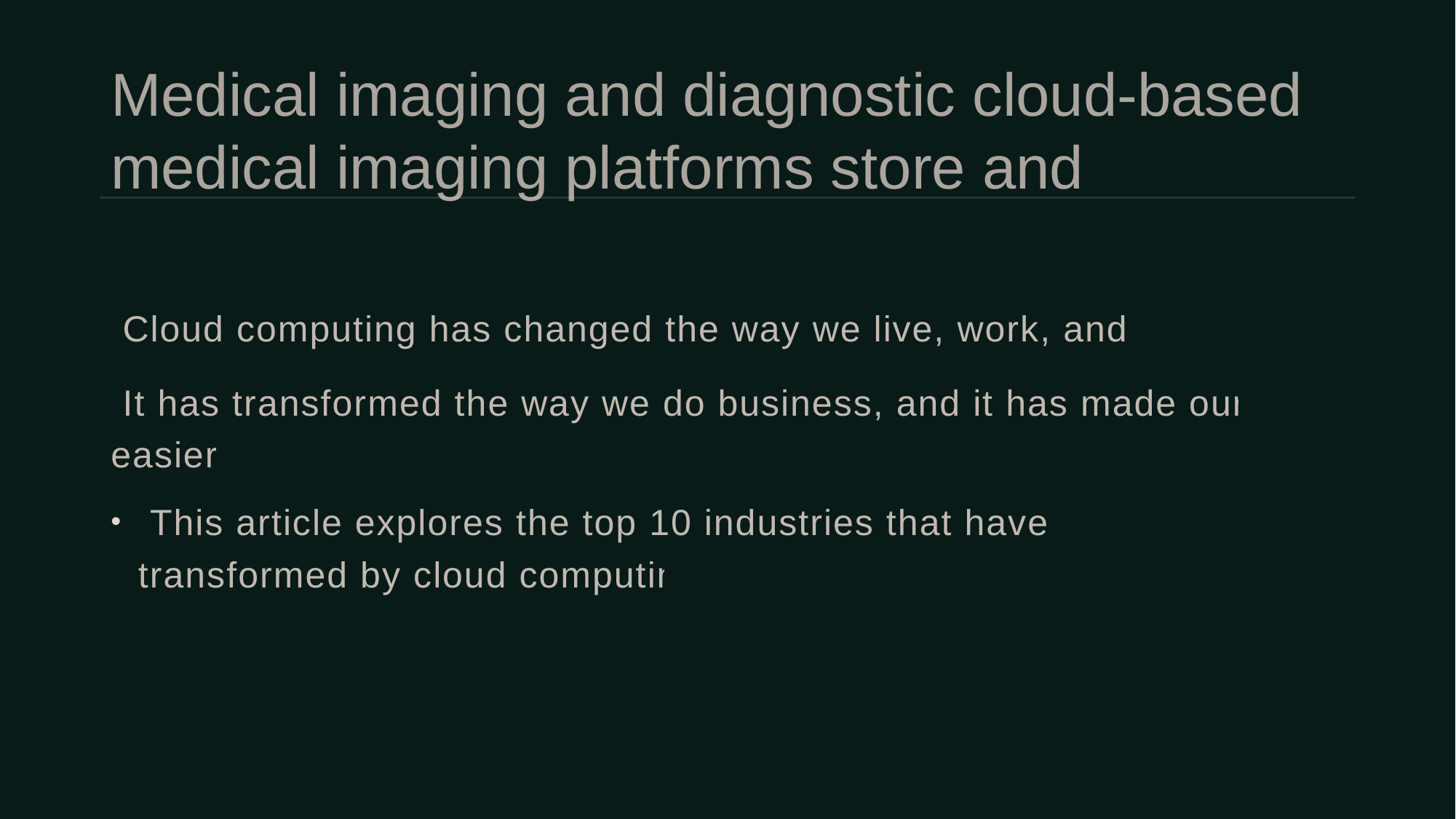

# Medical imaging and diagnostic cloud-based medical imaging platforms store and
 Cloud computing has changed the way we live, work, and play.
 It has transformed the way we do business, and it has made our lives easier.
 This article explores the top 10 industries that have been transformed by cloud computing.